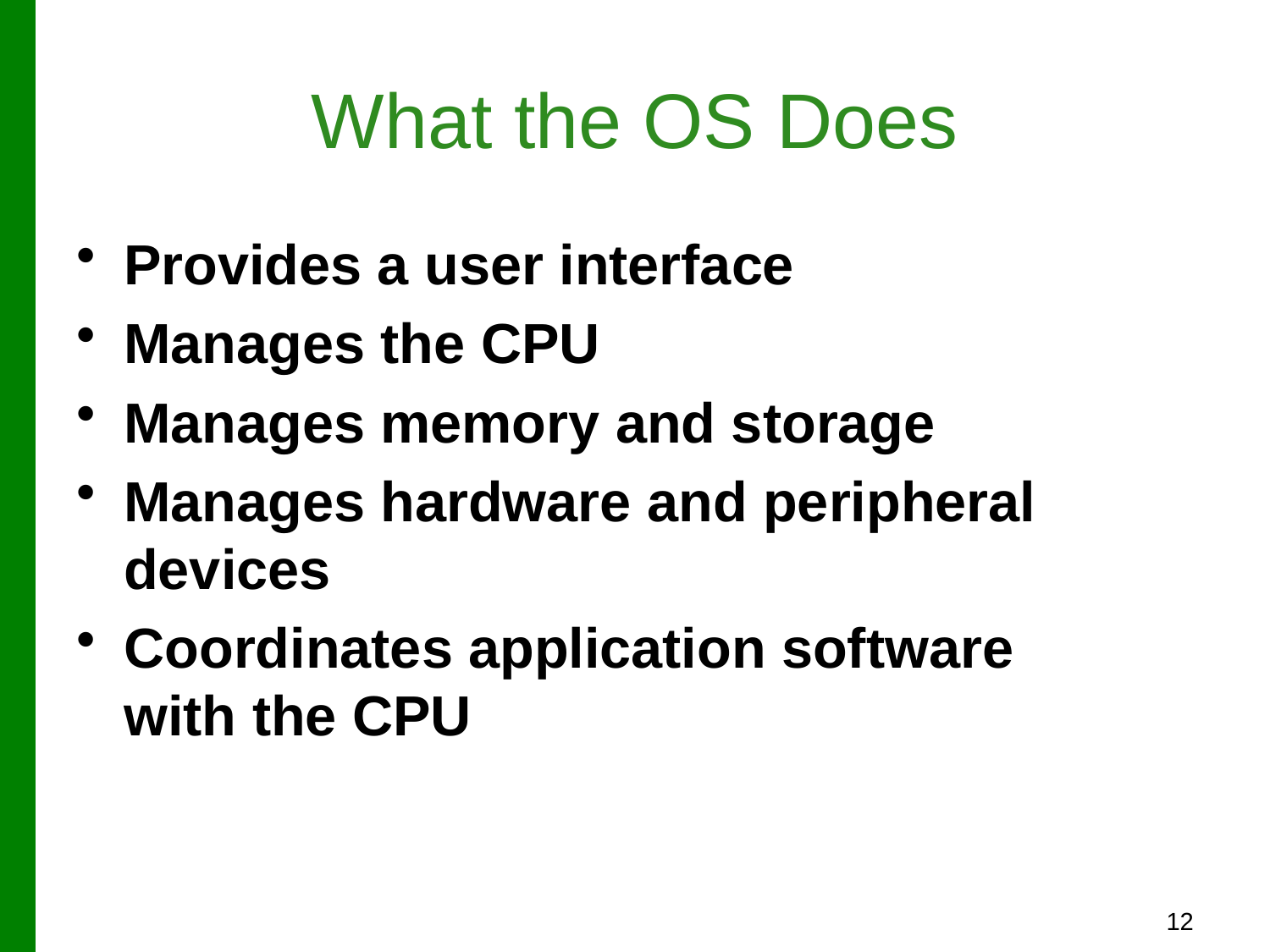

# What the OS Does
Provides a user interface
Manages the CPU
Manages memory and storage
Manages hardware and peripheral devices
Coordinates application software with the CPU

12